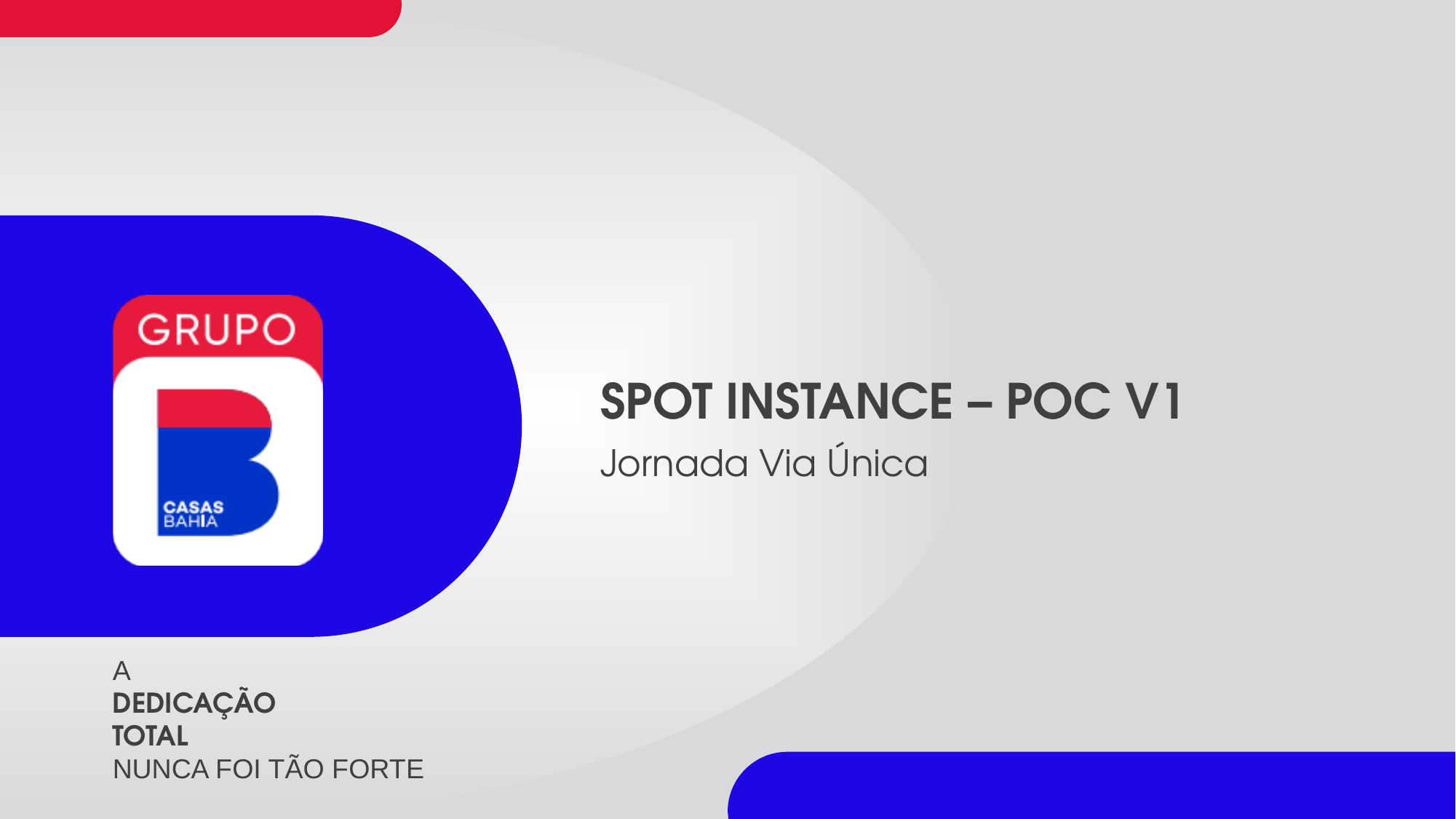

SPOT INSTANCE – POC V1
Jornada Via Única